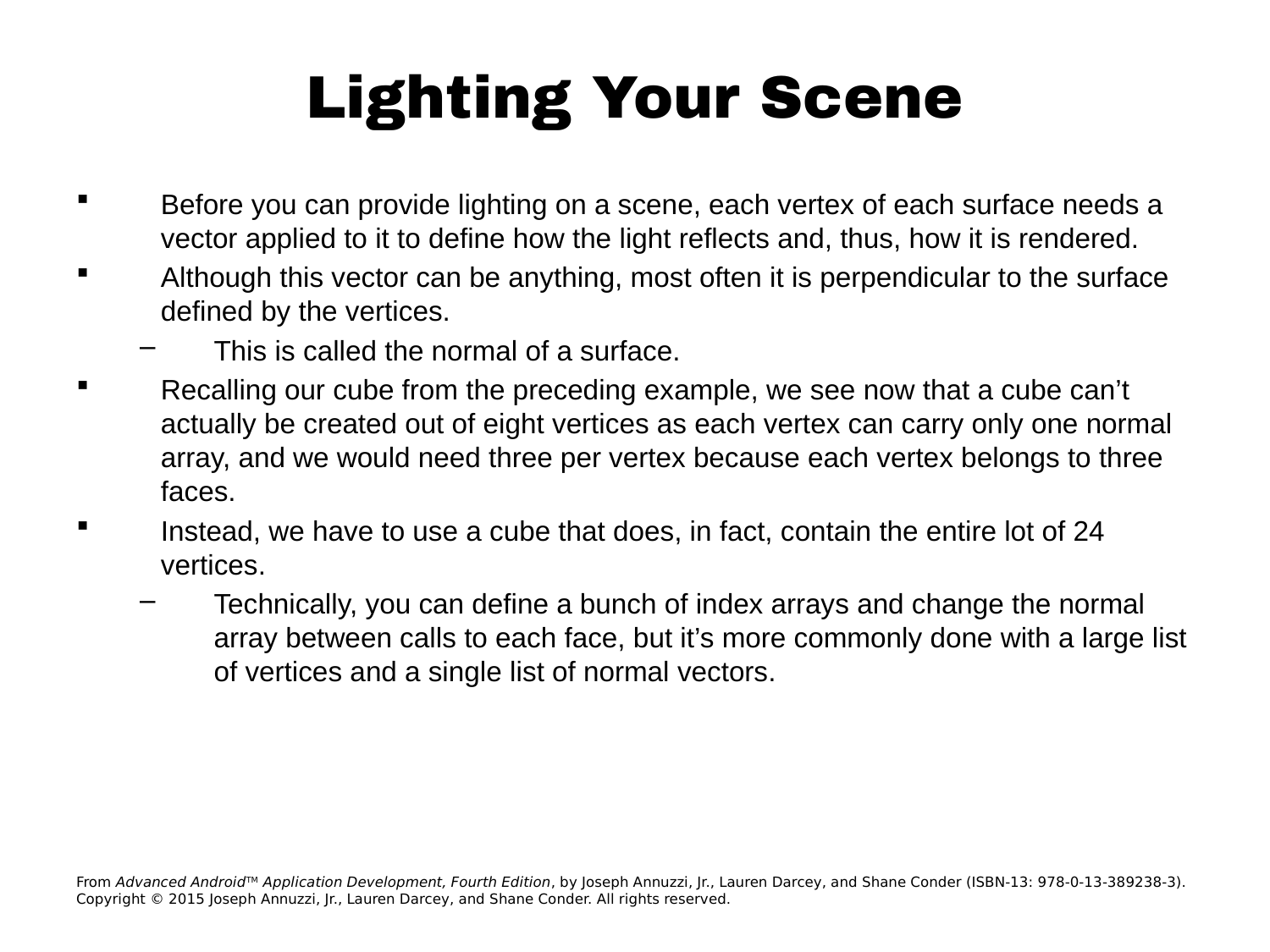

# Lighting Your Scene
Before you can provide lighting on a scene, each vertex of each surface needs a vector applied to it to define how the light reflects and, thus, how it is rendered.
Although this vector can be anything, most often it is perpendicular to the surface defined by the vertices.
This is called the normal of a surface.
Recalling our cube from the preceding example, we see now that a cube can’t actually be created out of eight vertices as each vertex can carry only one normal array, and we would need three per vertex because each vertex belongs to three faces.
Instead, we have to use a cube that does, in fact, contain the entire lot of 24 vertices.
Technically, you can define a bunch of index arrays and change the normal array between calls to each face, but it’s more commonly done with a large list of vertices and a single list of normal vectors.
From Advanced AndroidTM Application Development, Fourth Edition, by Joseph Annuzzi, Jr., Lauren Darcey, and Shane Conder (ISBN-13: 978-0-13-389238-3). Copyright © 2015 Joseph Annuzzi, Jr., Lauren Darcey, and Shane Conder. All rights reserved.